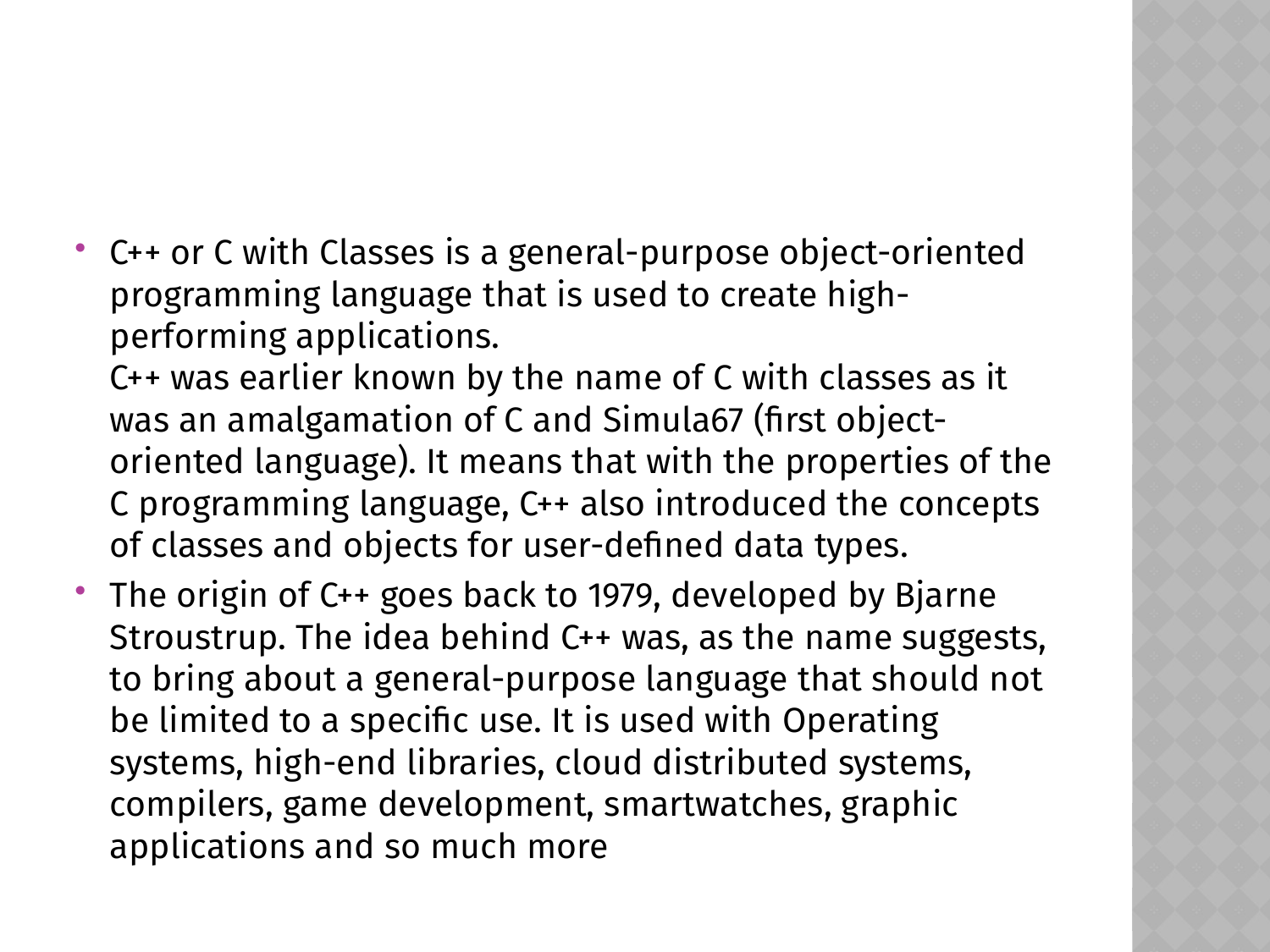

#
C++ or C with Classes is a general-purpose object-oriented programming language that is used to create high-performing applications.
C++ was earlier known by the name of C with classes as it was an amalgamation of C and Simula67 (first object-oriented language). It means that with the properties of the C programming language, C++ also introduced the concepts of classes and objects for user-defined data types.
The origin of C++ goes back to 1979, developed by Bjarne Stroustrup. The idea behind C++ was, as the name suggests, to bring about a general-purpose language that should not be limited to a specific use. It is used with Operating systems, high-end libraries, cloud distributed systems, compilers, game development, smartwatches, graphic applications and so much more